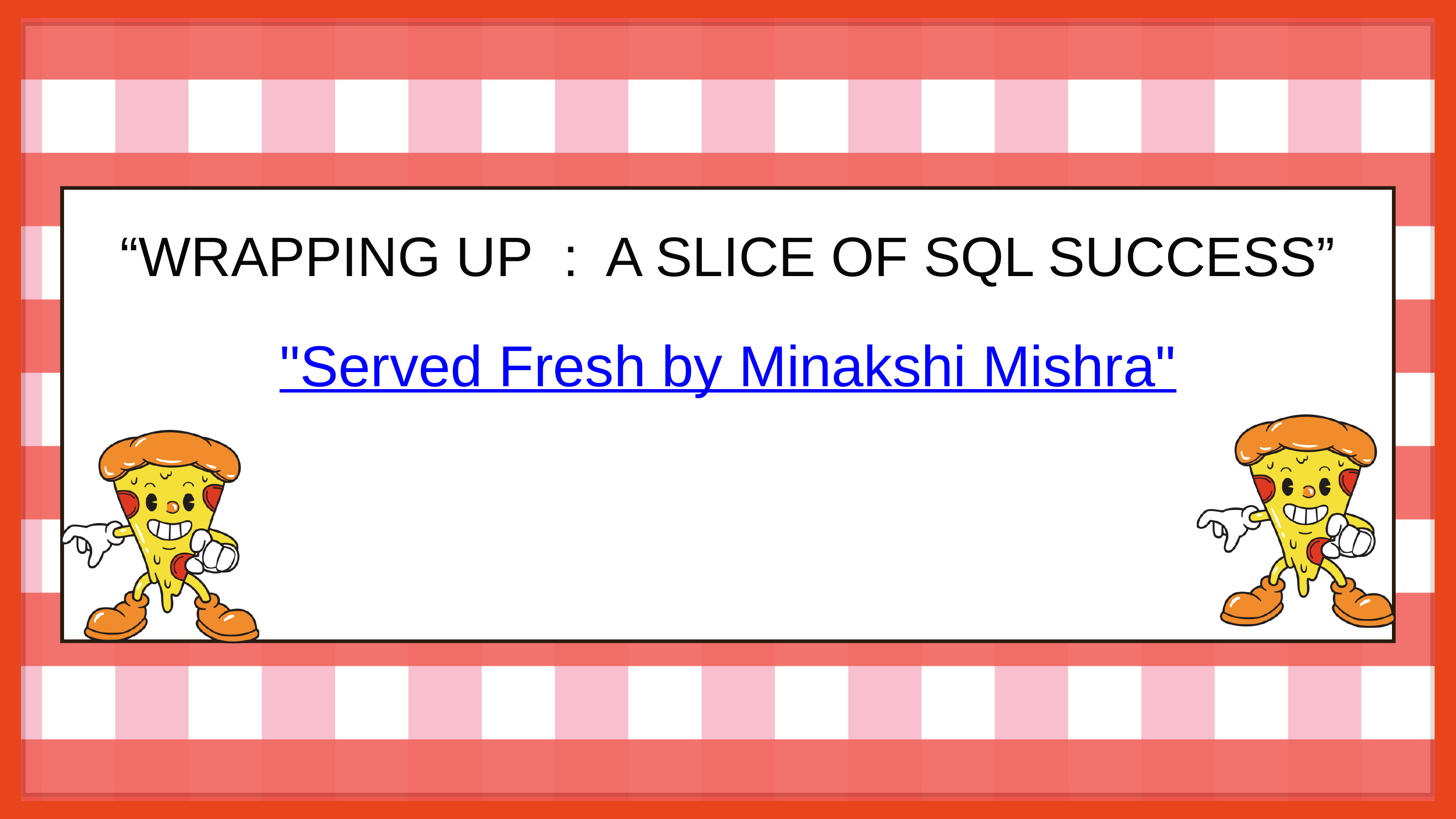

“WRAPPING UP  :  A SLICE OF SQL SUCCESS”
"Served Fresh by Minakshi Mishra"